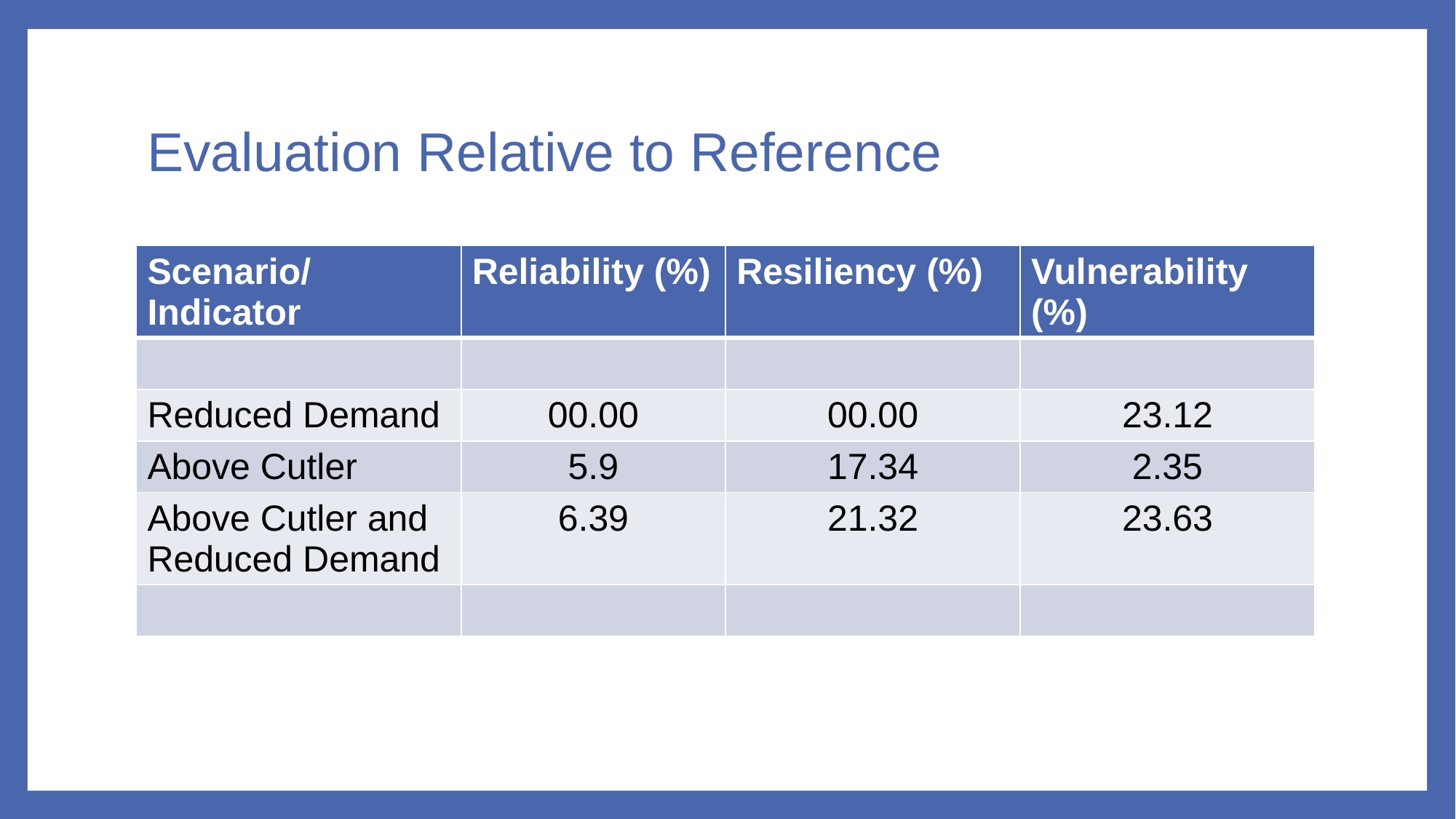

# Evaluation Relative to Reference
| Scenario/Indicator | Reliability (%) | Resiliency (%) | Vulnerability (%) |
| --- | --- | --- | --- |
|  |  |  |  |
| Reduced Demand | 00.00 | 00.00 | 23.12 |
| Above Cutler | 5.9 | 17.34 | 2.35 |
| Above Cutler and Reduced Demand | 6.39 | 21.32 | 23.63 |
|  |  |  |  |